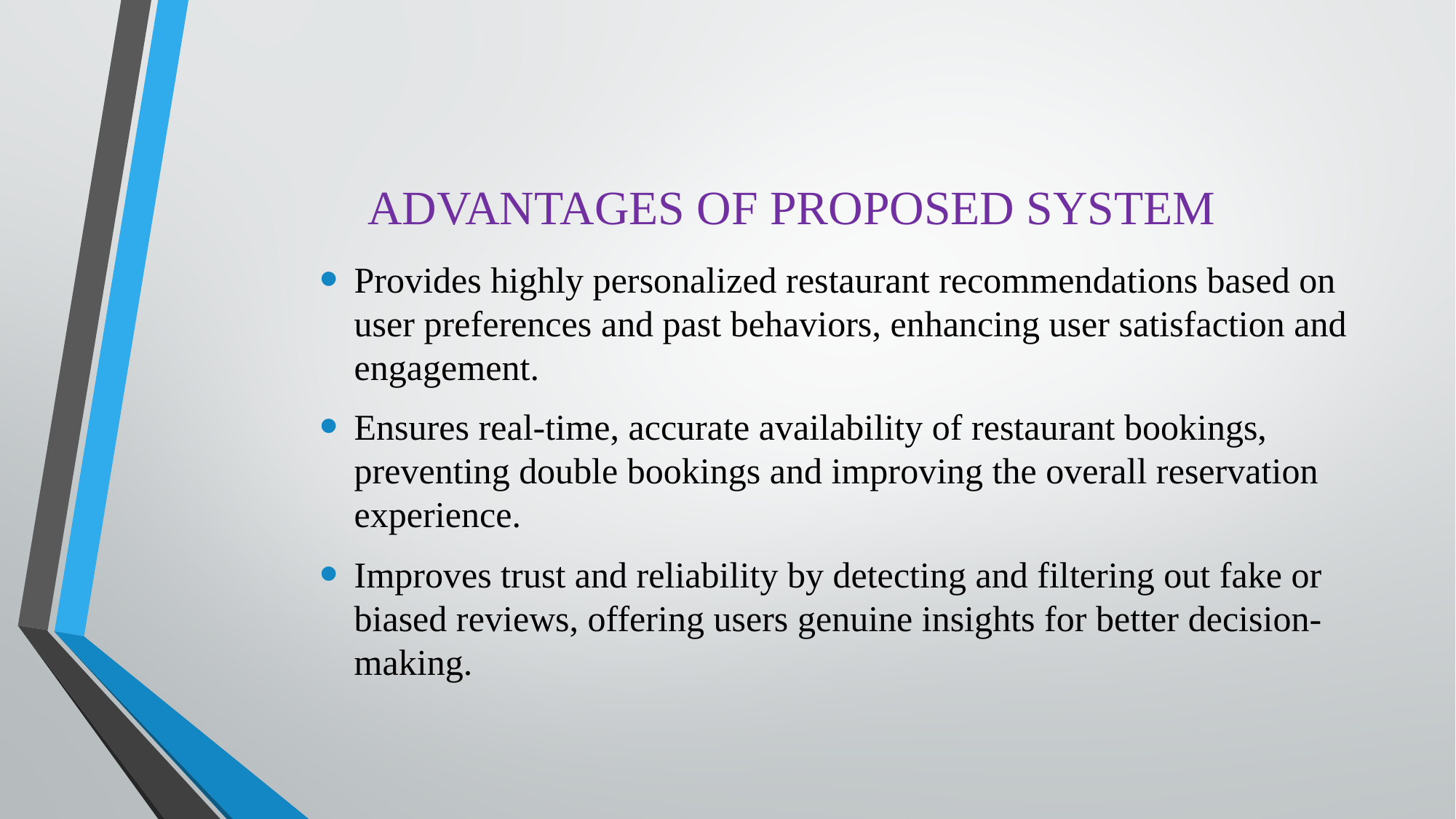

# ADVANTAGES OF PROPOSED SYSTEM
Provides highly personalized restaurant recommendations based on user preferences and past behaviors, enhancing user satisfaction and engagement.
Ensures real-time, accurate availability of restaurant bookings, preventing double bookings and improving the overall reservation experience.
Improves trust and reliability by detecting and filtering out fake or biased reviews, offering users genuine insights for better decision-making.